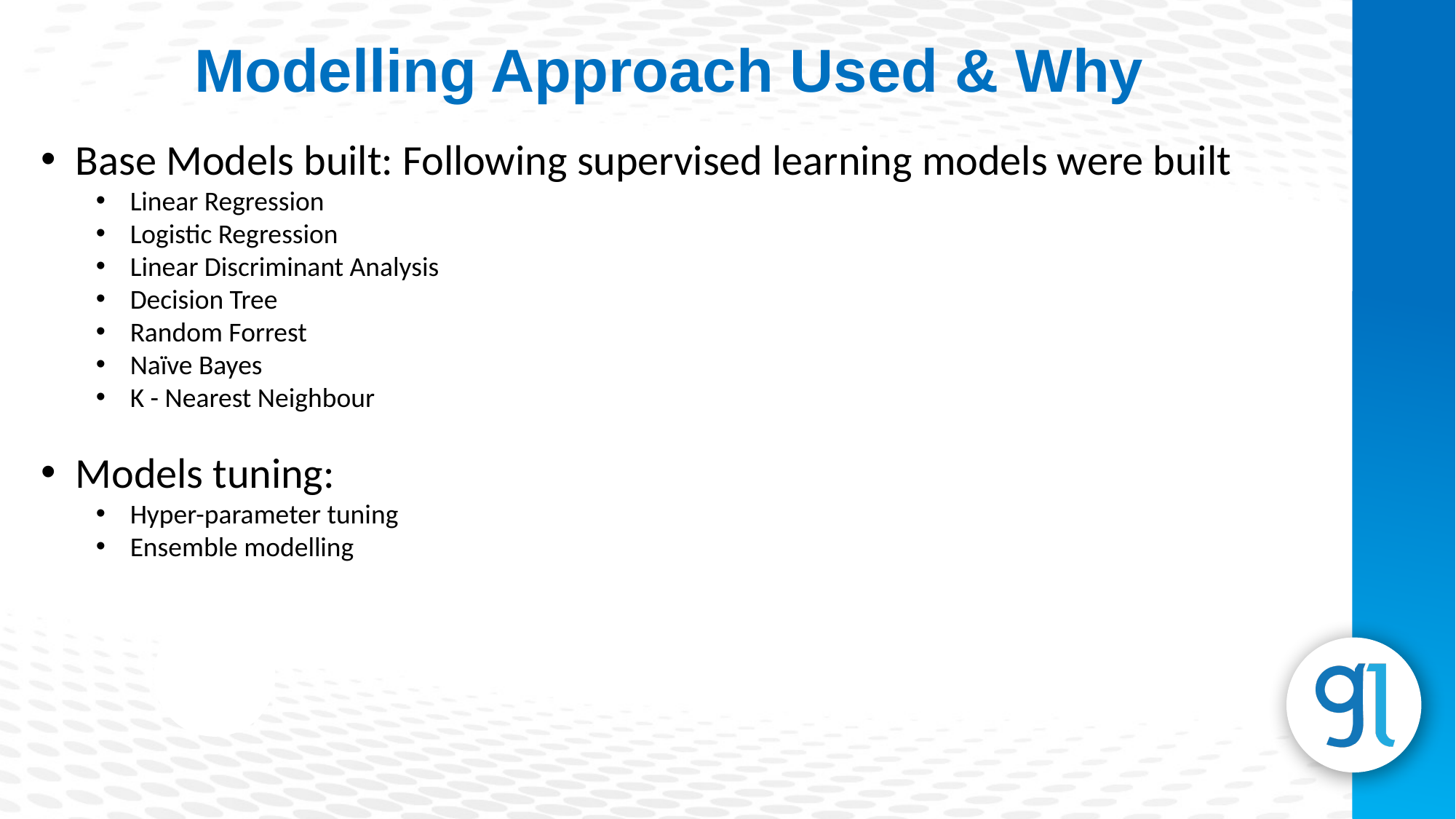

Modelling Approach Used & Why
Base Models built: Following supervised learning models were built
Linear Regression
Logistic Regression
Linear Discriminant Analysis
Decision Tree
Random Forrest
Naïve Bayes
K - Nearest Neighbour

Models tuning:
Hyper-parameter tuning
Ensemble modelling

Subheading

Lorem Ipsum is simply dummy text of the printing and typesetting industry.